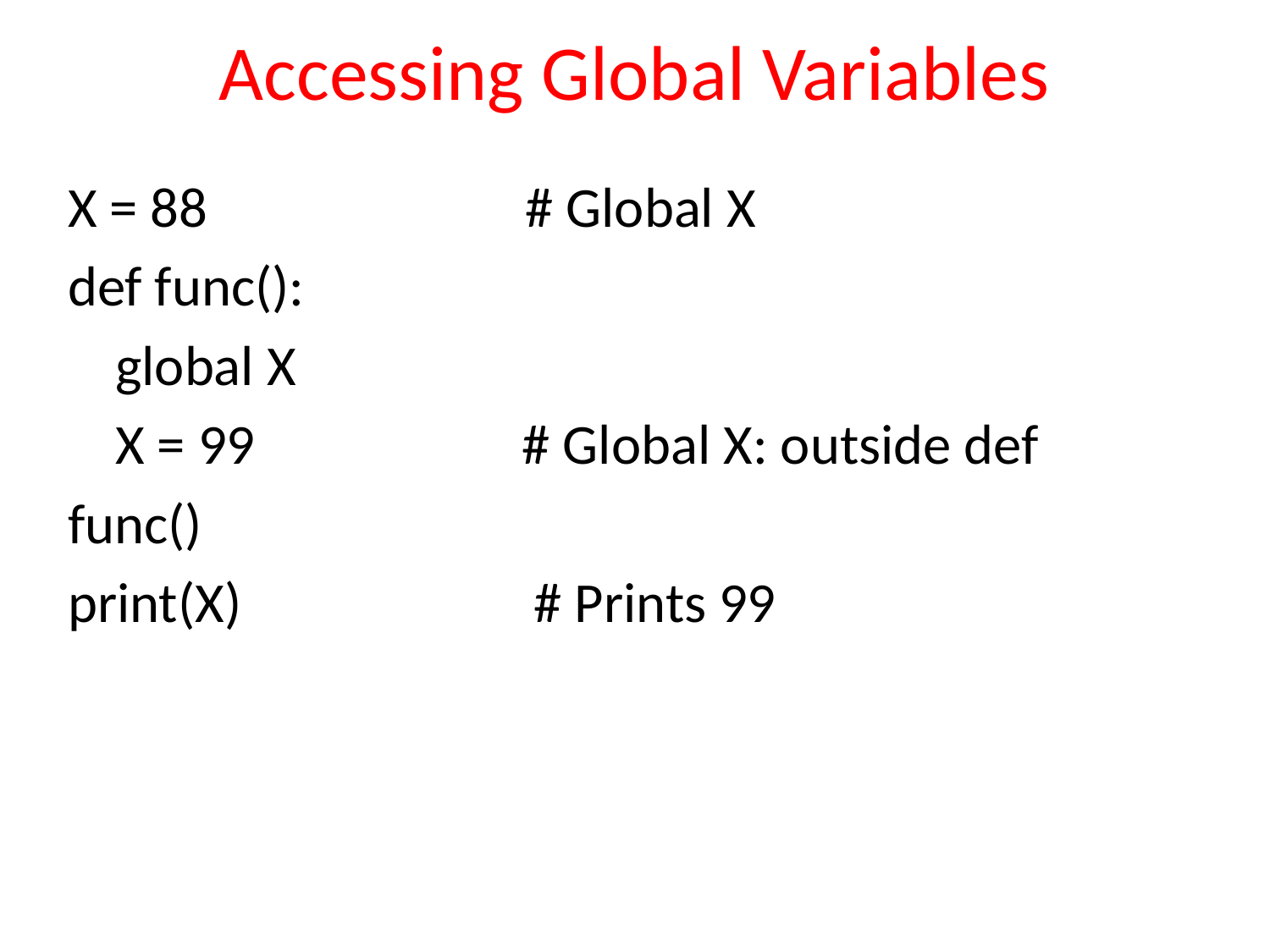

# Accessing Global Variables
X = 88                         # Global X
def func():
	global X
	X = 99                     # Global X: outside def
func()
print(X)                       # Prints 99